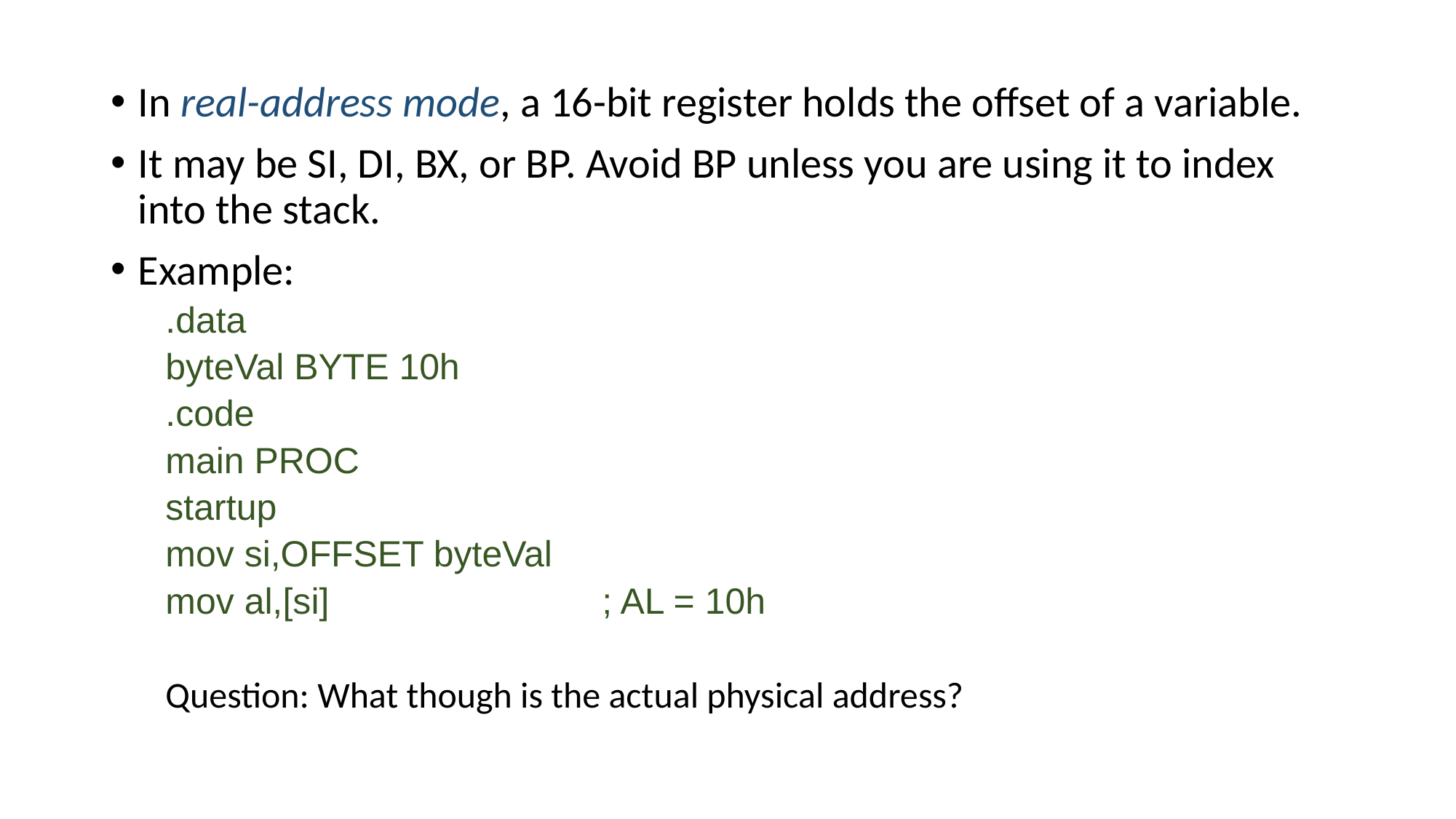

In real-address mode, a 16-bit register holds the offset of a variable.
It may be SI, DI, BX, or BP. Avoid BP unless you are using it to index into the stack.
Example:
.data
byteVal BYTE 10h
.code
main PROC
startup
mov si,OFFSET byteVal
mov al,[si] 			; AL = 10h

Question: What though is the actual physical address?